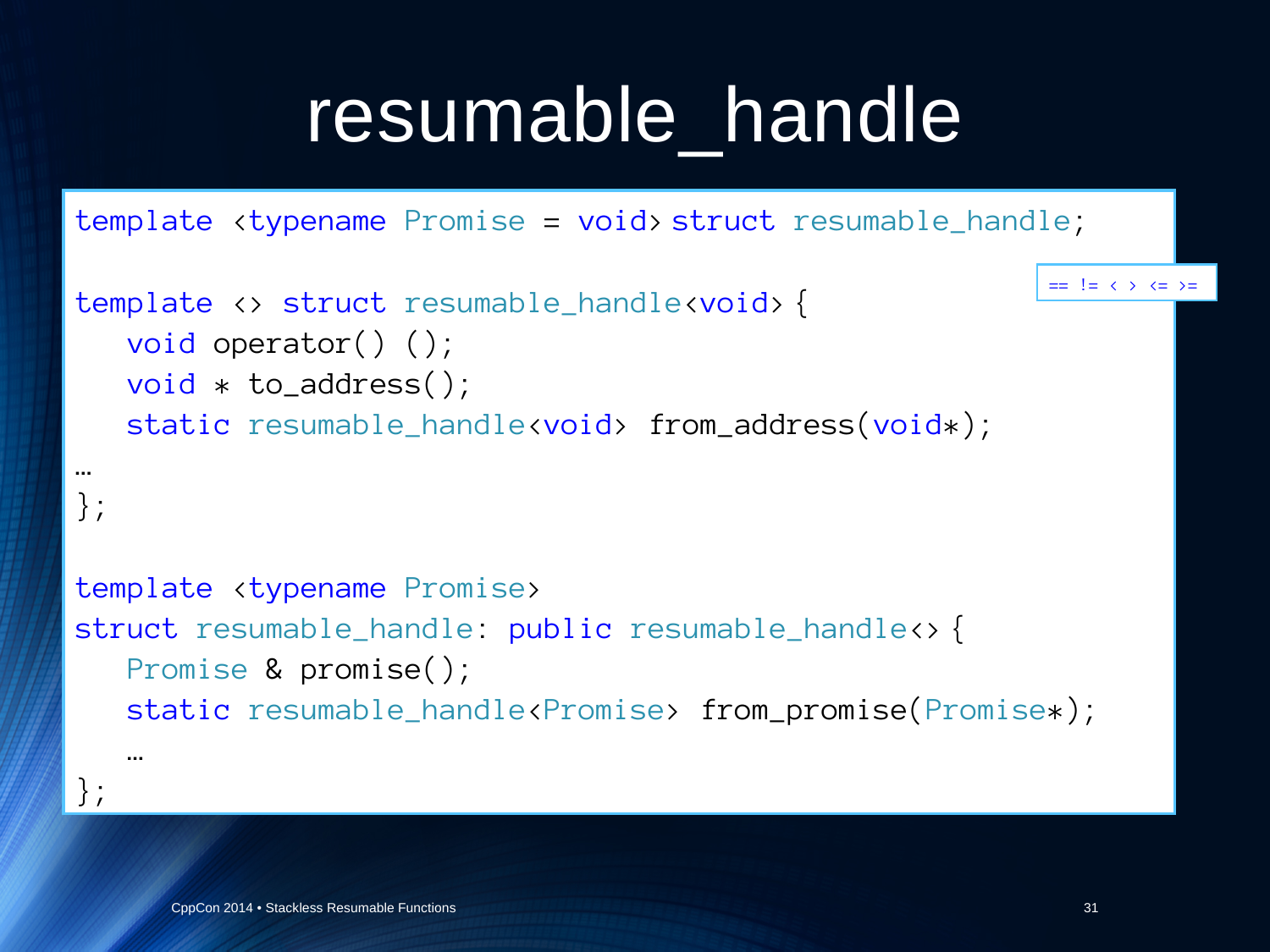

# resumable_handle
template <typename Promise = void> struct resumable_handle;

template <> struct resumable_handle<void> {
   void operator() ();
   void * to_address();
   static resumable_handle<void> from_address(void*);
…
};

template <typename Promise>
struct resumable_handle: public resumable_handle<> {
   Promise & promise();
   static resumable_handle<Promise> from_promise(Promise*);
   …
};
== != < > <= >=
CppCon 2014 • Stackless Resumable Functions
31